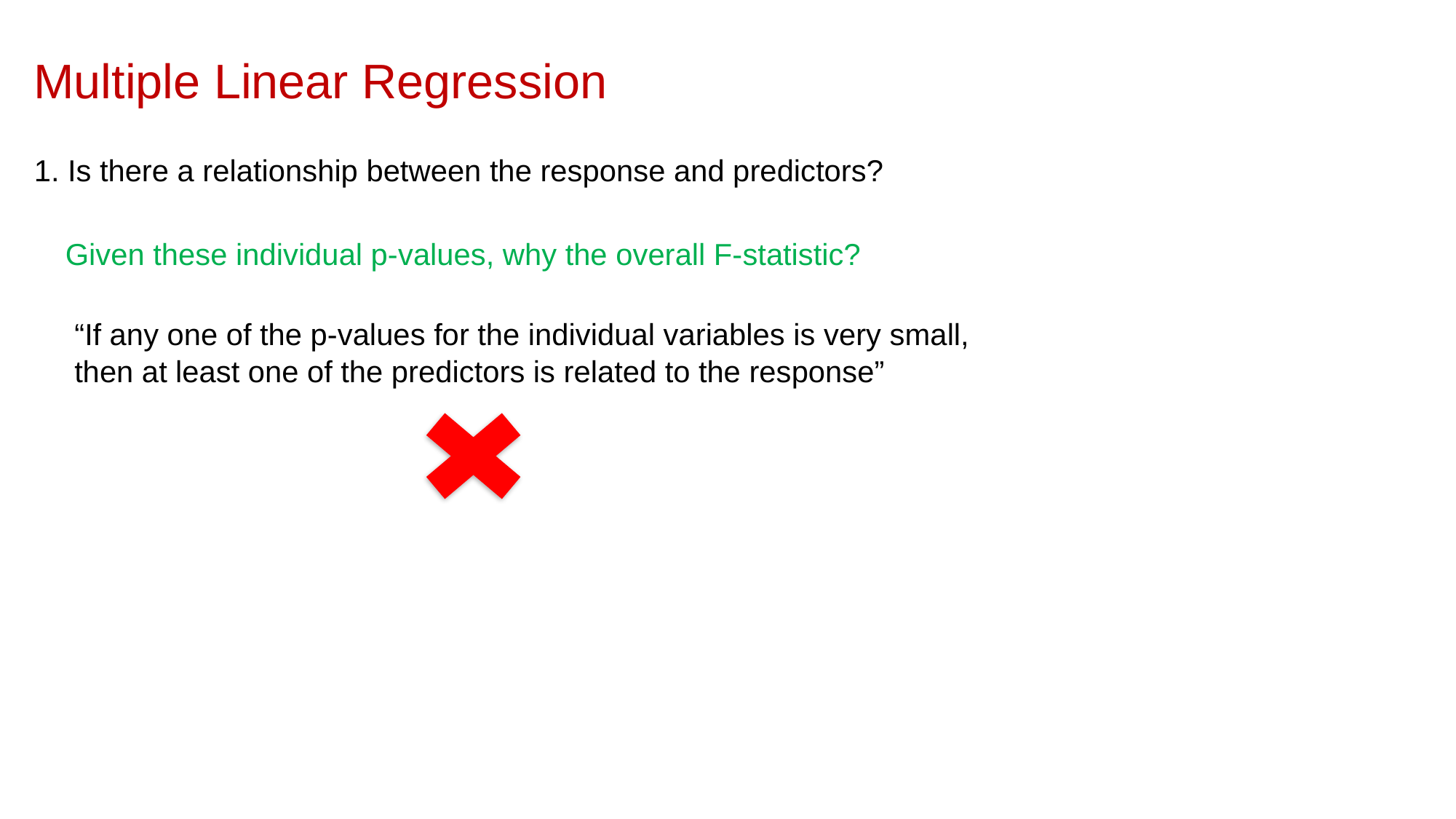

Multiple Linear Regression

1. Is there a relationship between the response and predictors?
Given these individual p-values, why the overall F-statistic?
“If any one of the p-values for the individual variables is very small, then at least one of the predictors is related to the response”